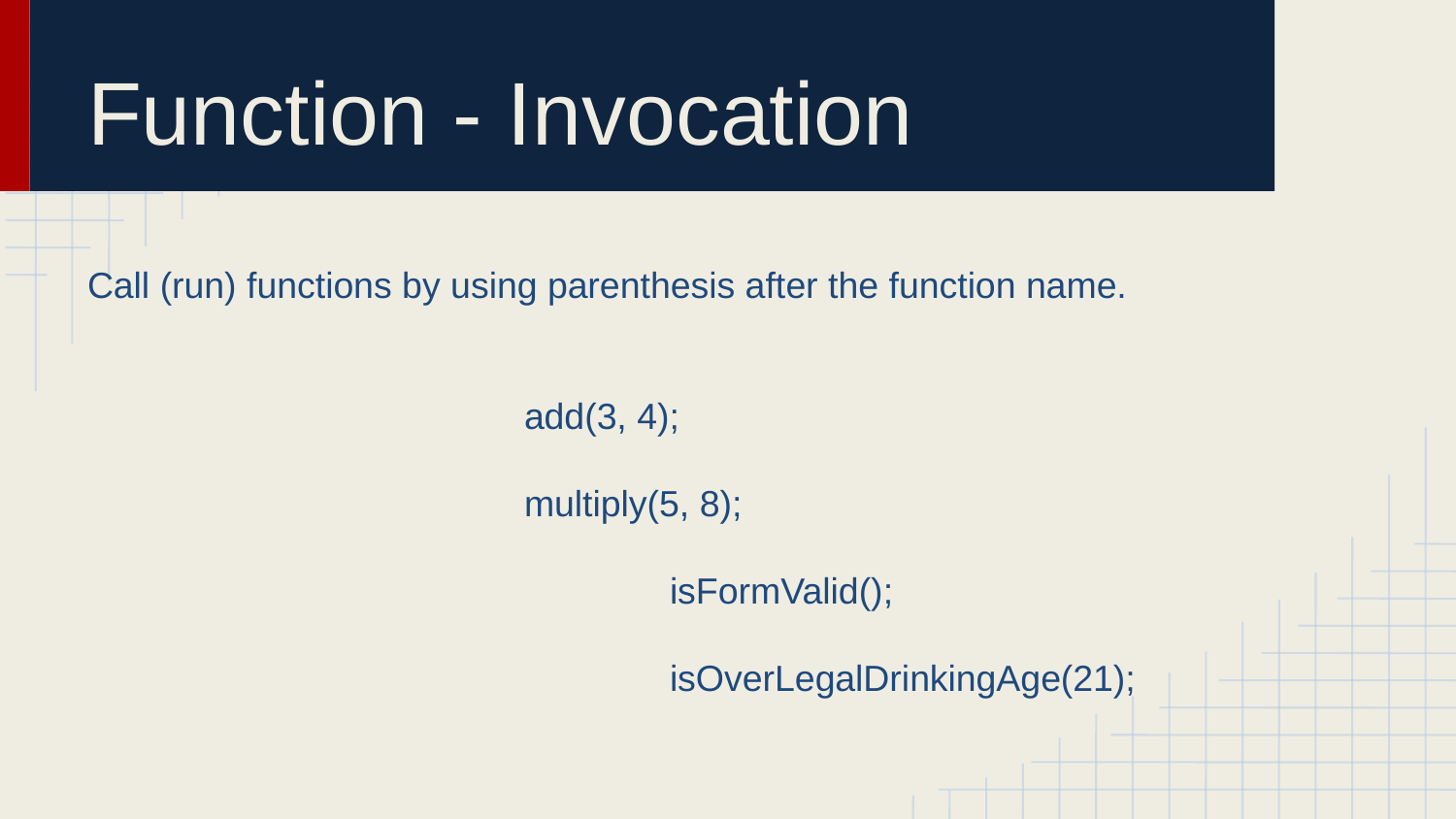

# Function - Invocation

Call (run) functions by using parenthesis after the function name.

add(3, 4);

multiply(5, 8);

		isFormValid();

		isOverLegalDrinkingAge(21);